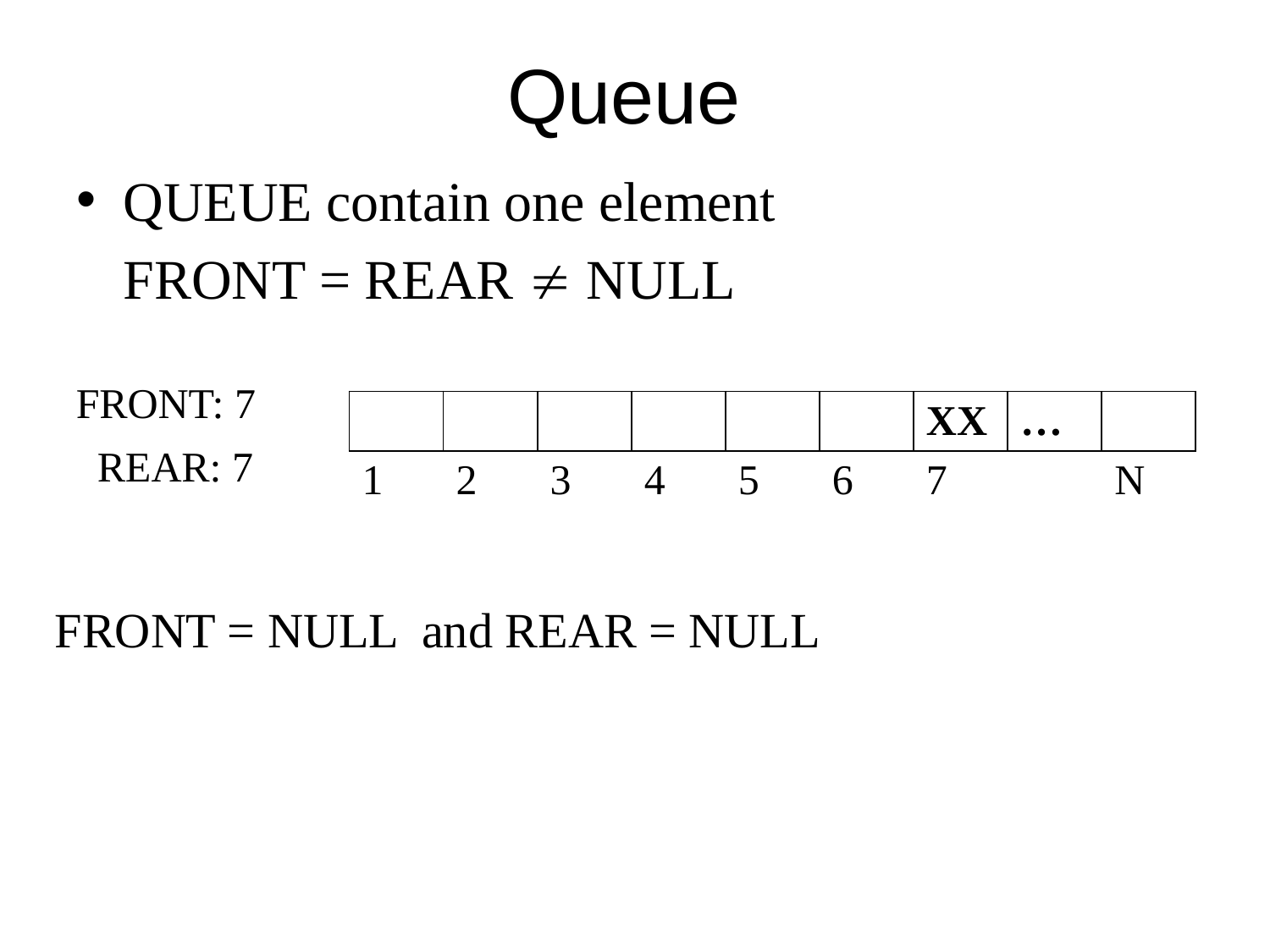

# Queue
QUEUE contain one element
	FRONT = REAR ≠ NULL
FRONT: 7
|  |  |  |  |  |  | XX | … |  |
| --- | --- | --- | --- | --- | --- | --- | --- | --- |
| 1 | 2 | 3 | 4 | 5 | 6 | 7 |  | N |
REAR: 7
FRONT = NULL  and REAR = NULL